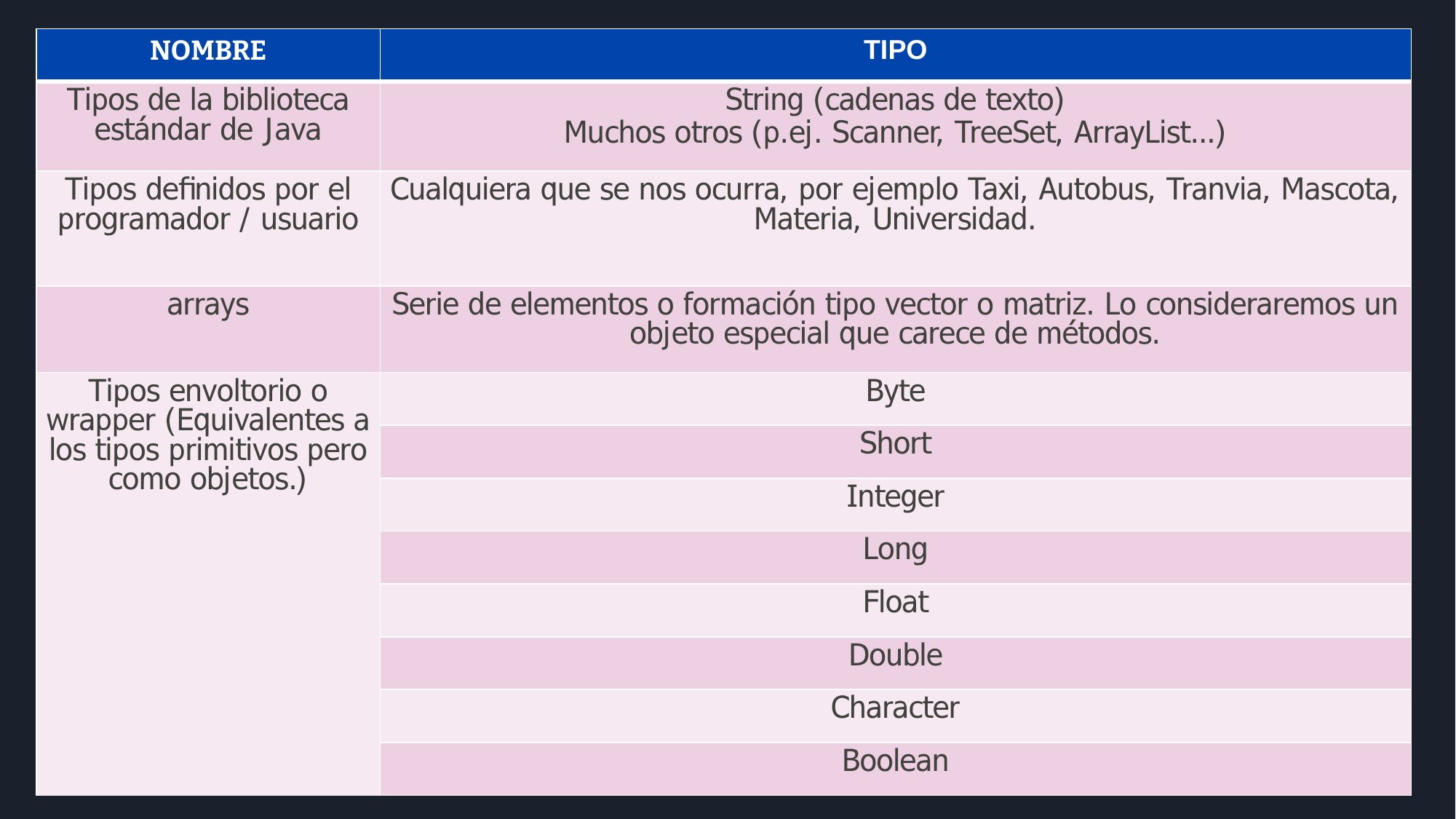

| NOMBRE | TIPO |
| --- | --- |
| Tipos de la biblioteca estándar de Java | String (cadenas de texto) Muchos otros (p.ej. Scanner, TreeSet, ArrayList…) |
| Tipos definidos por el programador / usuario | Cualquiera que se nos ocurra, por ejemplo Taxi, Autobus, Tranvia, Mascota, Materia, Universidad. |
| arrays | Serie de elementos o formación tipo vector o matriz. Lo consideraremos un objeto especial que carece de métodos. |
| Tipos envoltorio o wrapper (Equivalentes a los tipos primitivos pero como objetos.) | Byte |
|  | Short |
|  | Integer |
|  | Long |
|  | Float |
|  | Double |
|  | Character |
|  | Boolean |